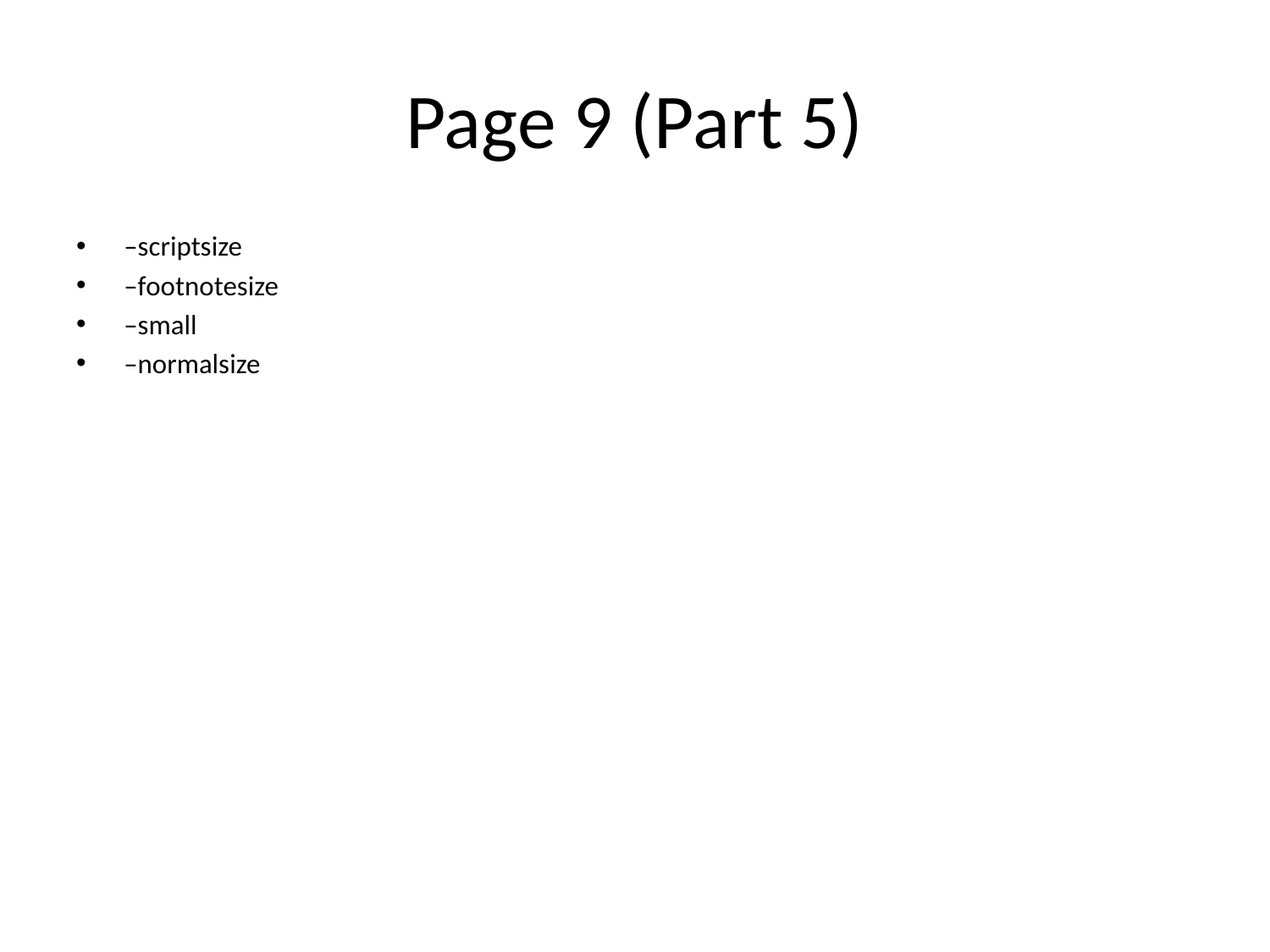

# Page 9 (Part 5)
–scriptsize
–footnotesize
–small
–normalsize